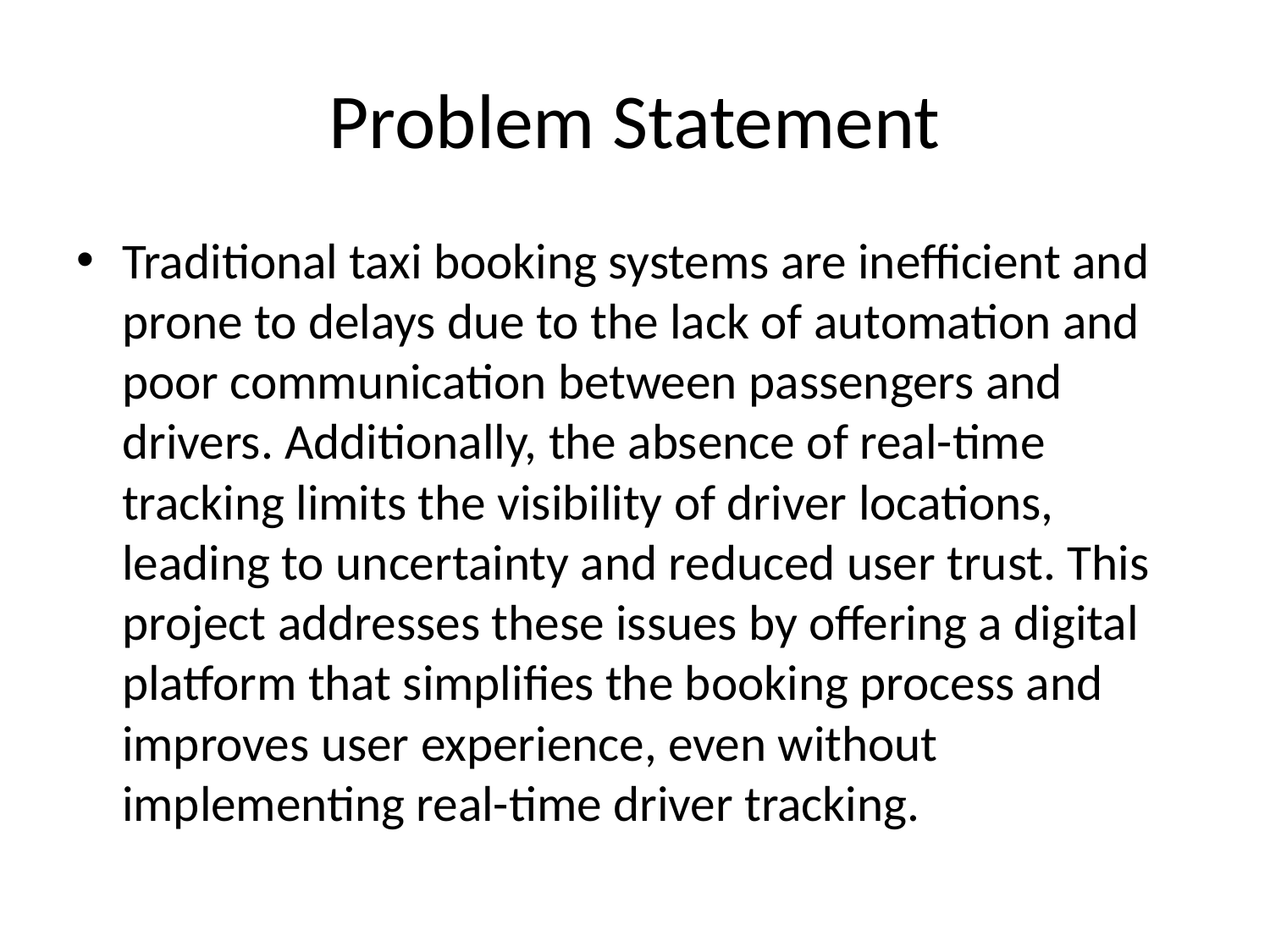

# Problem Statement
Traditional taxi booking systems are inefficient and prone to delays due to the lack of automation and poor communication between passengers and drivers. Additionally, the absence of real-time tracking limits the visibility of driver locations, leading to uncertainty and reduced user trust. This project addresses these issues by offering a digital platform that simplifies the booking process and improves user experience, even without implementing real-time driver tracking.